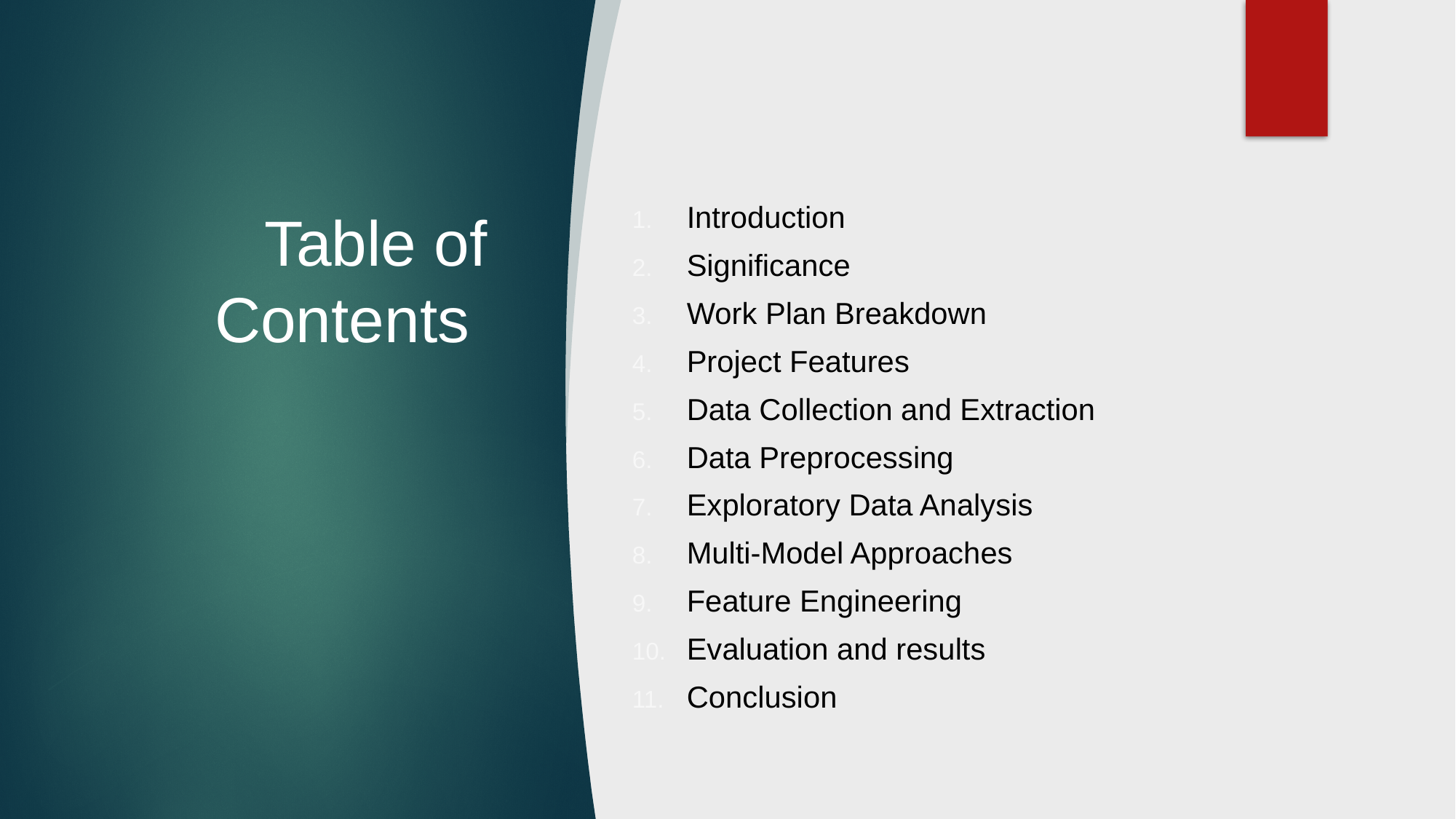

# Table of Contents
Introduction
Significance
Work Plan Breakdown
Project Features
Data Collection and Extraction
Data Preprocessing
Exploratory Data Analysis
Multi-Model Approaches
Feature Engineering
Evaluation and results
Conclusion